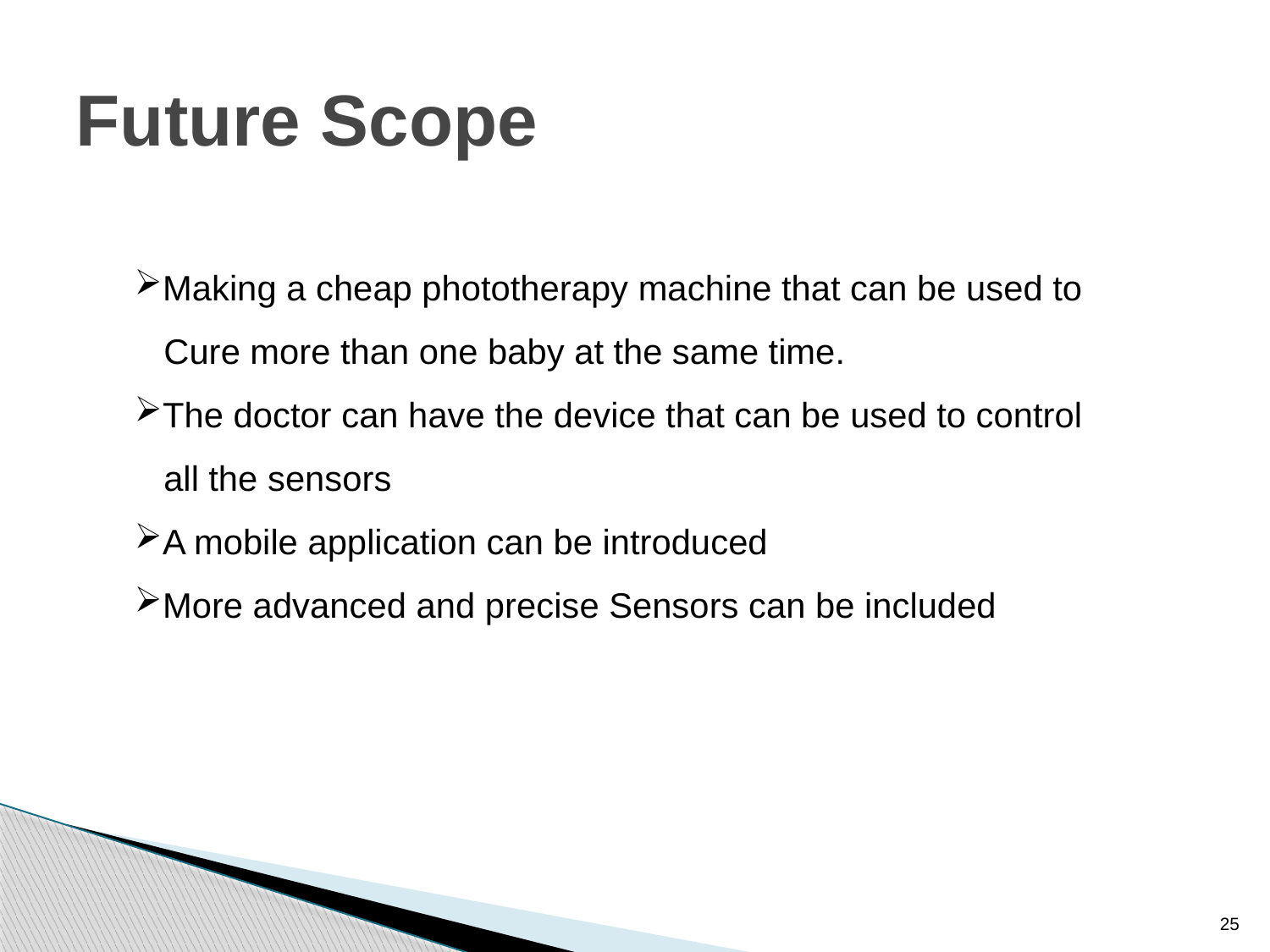

# Future Scope
Making a cheap phototherapy machine that can be used to
   Cure more than one baby at the same time.
The doctor can have the device that can be used to control
   all the sensors
A mobile application can be introduced
More advanced and precise Sensors can be included

25